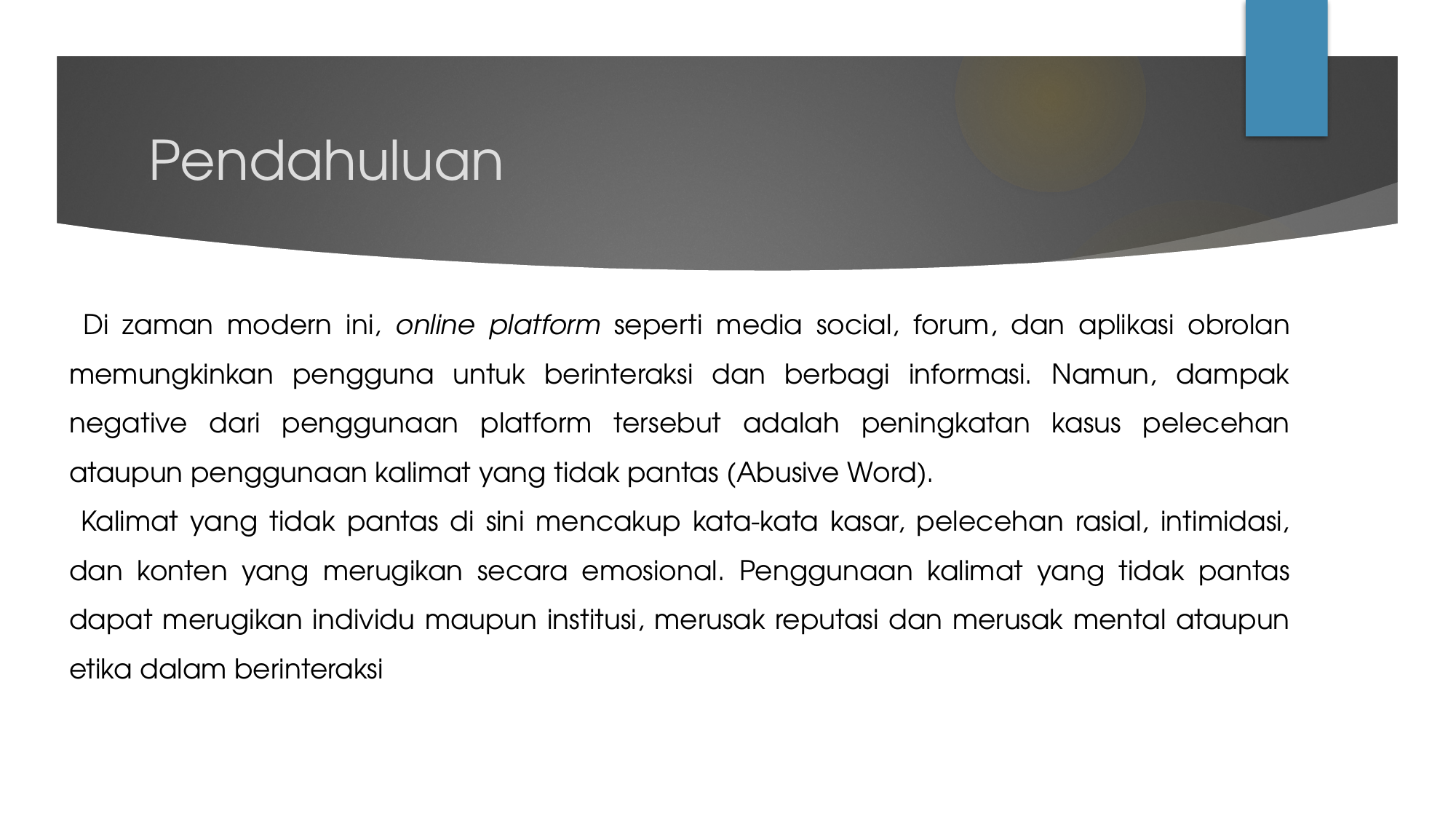

# Pendahuluan
 Di zaman modern ini, online platform seperti media social, forum, dan aplikasi obrolan memungkinkan pengguna untuk berinteraksi dan berbagi informasi. Namun, dampak negative dari penggunaan platform tersebut adalah peningkatan kasus pelecehan ataupun penggunaan kalimat yang tidak pantas (Abusive Word).
 Kalimat yang tidak pantas di sini mencakup kata-kata kasar, pelecehan rasial, intimidasi, dan konten yang merugikan secara emosional. Penggunaan kalimat yang tidak pantas dapat merugikan individu maupun institusi, merusak reputasi dan merusak mental ataupun etika dalam berinteraksi